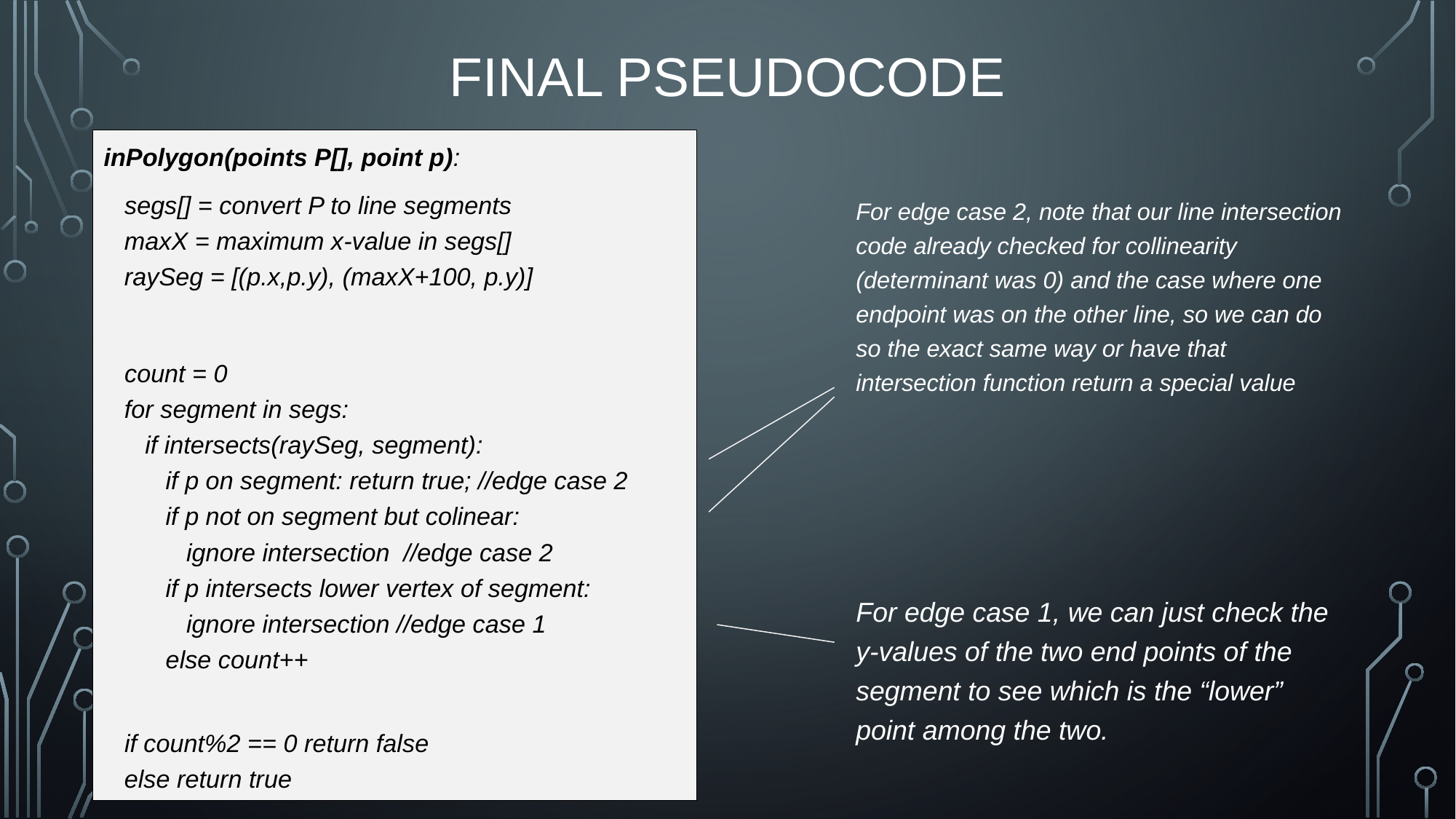

# Final Pseudocode
inPolygon(points P[], point p):
   segs[] = convert P to line segments
   maxX = maximum x-value in segs[]
   raySeg = [(p.x,p.y), (maxX+100, p.y)]

   count = 0
   for segment in segs:
      if intersects(raySeg, segment):
         if p on segment: return true; //edge case 2
         if p not on segment but colinear:
            ignore intersection  //edge case 2
         if p intersects lower vertex of segment:
            ignore intersection //edge case 1
         else count++
   if count%2 == 0 return false
   else return true
For edge case 2, note that our line intersection code already checked for collinearity (determinant was 0) and the case where one endpoint was on the other line, so we can do so the exact same way or have that intersection function return a special value
For edge case 1, we can just check the y-values of the two end points of the segment to see which is the “lower” point among the two.